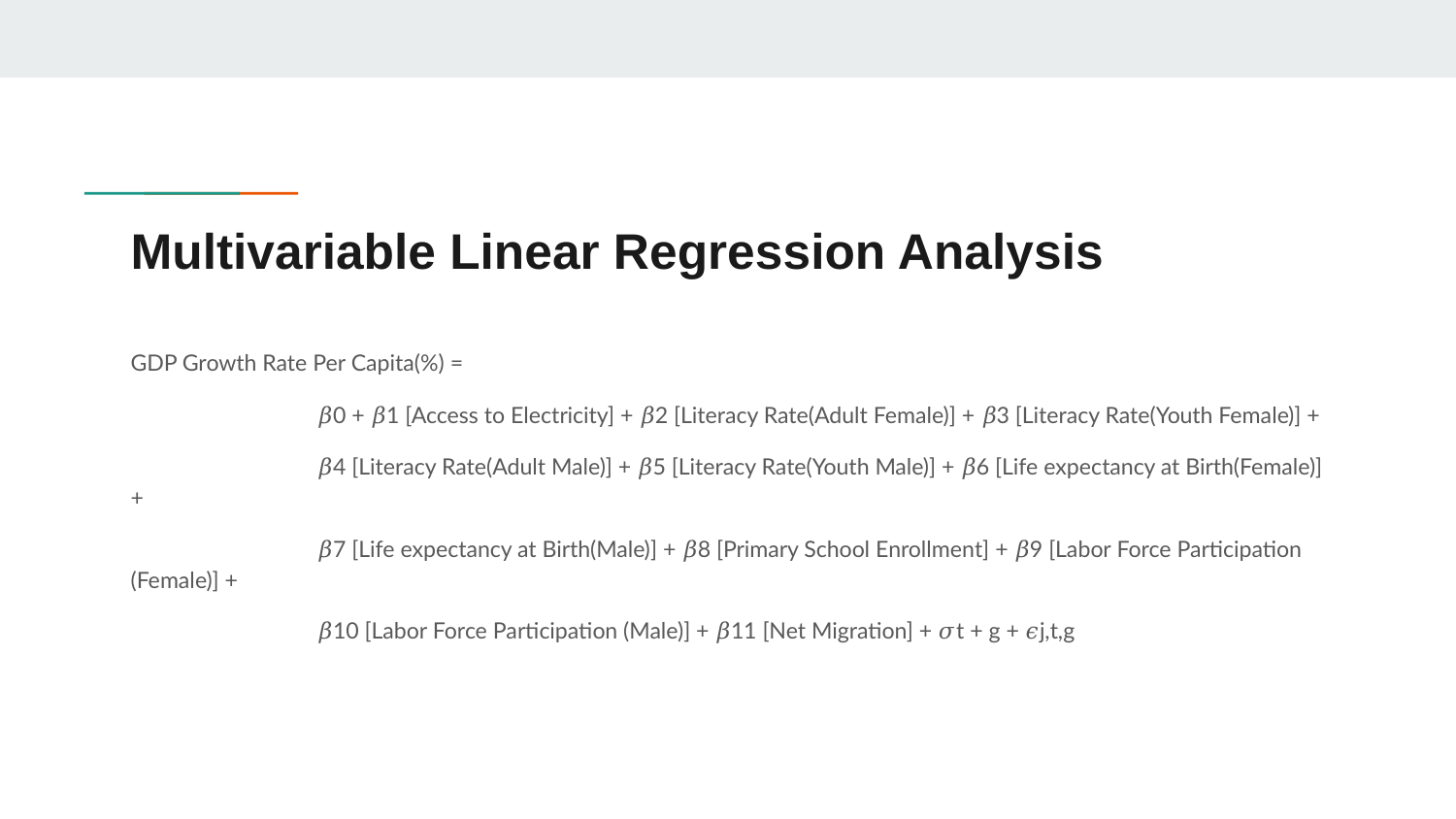

# Multivariable Linear Regression Analysis
GDP Growth Rate Per Capita(%) =
                                𝛽0 + 𝛽1 [Access to Electricity] + 𝛽2 [Literacy Rate(Adult Female)] + 𝛽3 [Literacy Rate(Youth Female)] +
                                𝛽4 [Literacy Rate(Adult Male)] + 𝛽5 [Literacy Rate(Youth Male)] + 𝛽6 [Life expectancy at Birth(Female)] +
                                𝛽7 [Life expectancy at Birth(Male)] + 𝛽8 [Primary School Enrollment] + 𝛽9 [Labor Force Participation (Female)] +
                                𝛽10 [Labor Force Participation (Male)] + 𝛽11 [Net Migration] + 𝜎t + g + 𝜖j,t,g